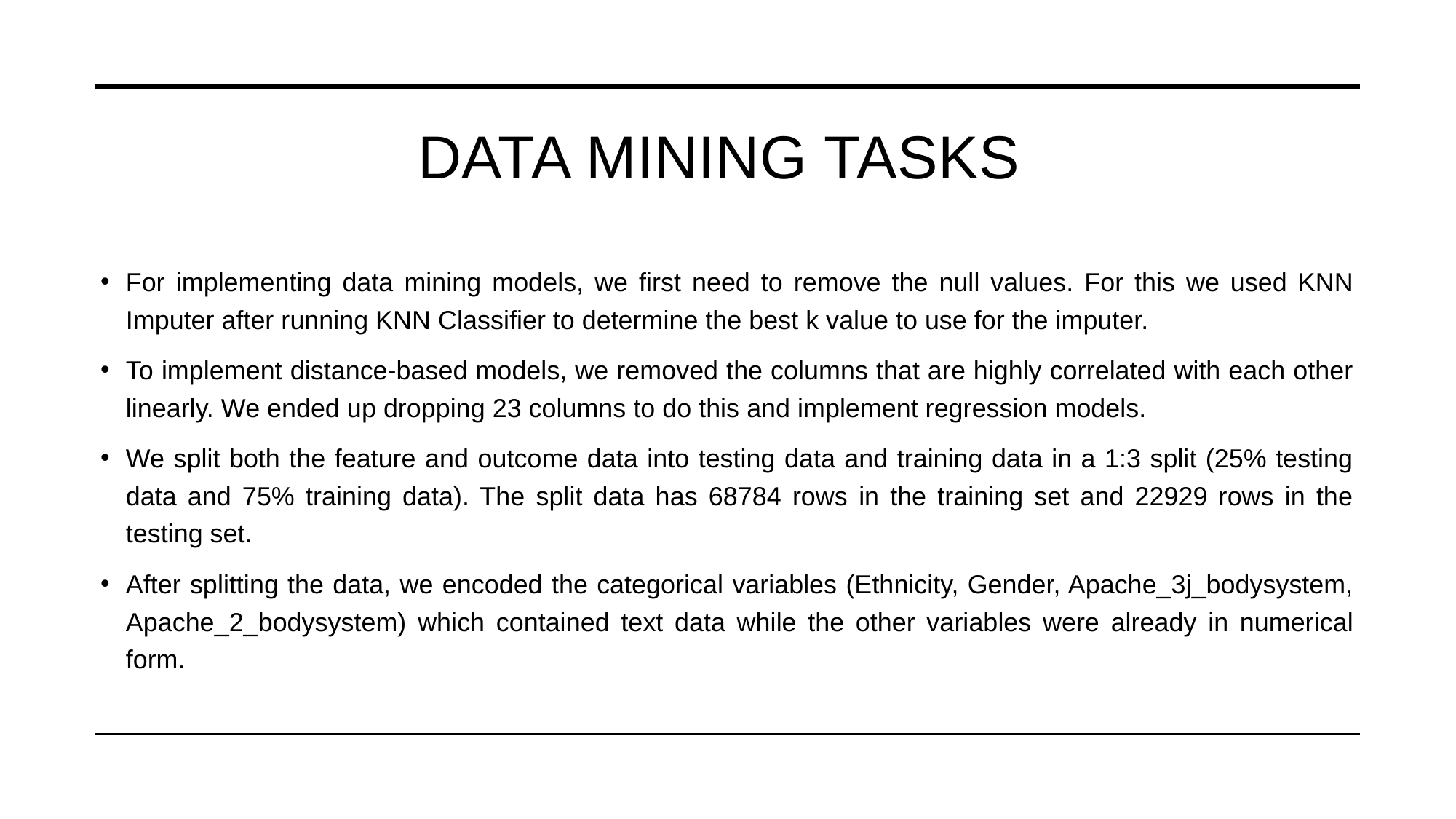

# DATA Mining tasks
For implementing data mining models, we first need to remove the null values. For this we used KNN Imputer after running KNN Classifier to determine the best k value to use for the imputer.
To implement distance-based models, we removed the columns that are highly correlated with each other linearly. We ended up dropping 23 columns to do this and implement regression models.
We split both the feature and outcome data into testing data and training data in a 1:3 split (25% testing data and 75% training data). The split data has 68784 rows in the training set and 22929 rows in the testing set.
After splitting the data, we encoded the categorical variables (Ethnicity, Gender, Apache_3j_bodysystem, Apache_2_bodysystem) which contained text data while the other variables were already in numerical form.